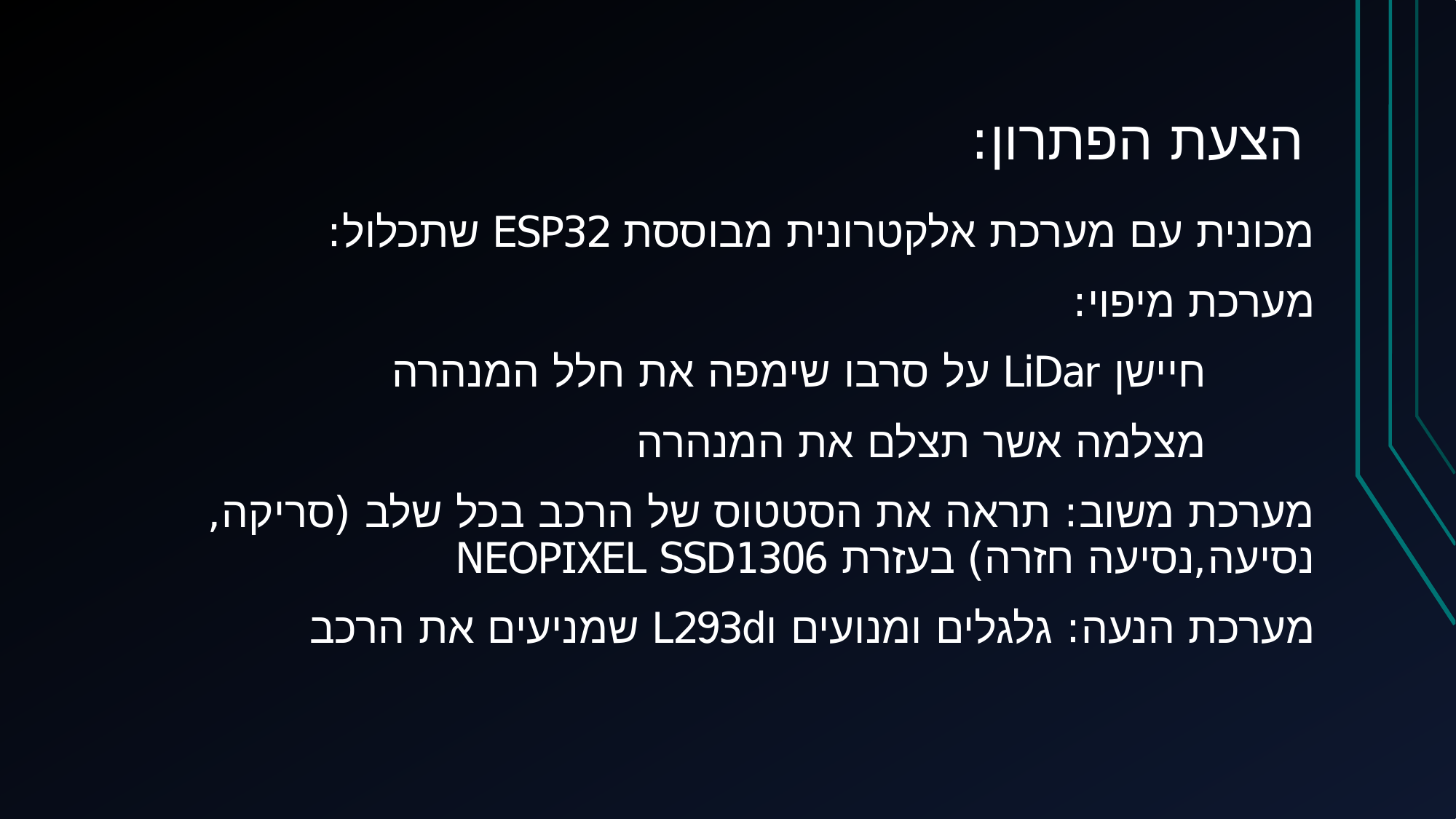

# הצעת הפתרון:
מכונית עם מערכת אלקטרונית מבוססת ESP32 שתכלול:
	מערכת מיפוי:
		חיישן LiDar על סרבו שימפה את חלל המנהרה
		מצלמה אשר תצלם את המנהרה
	מערכת משוב: תראה את הסטטוס של הרכב בכל שלב 	(סריקה,נסיעה,נסיעה חזרה) בעזרת NEOPIXEL SSD1306
	מערכת הנעה: גלגלים ומנועים וL293d שמניעים את הרכב